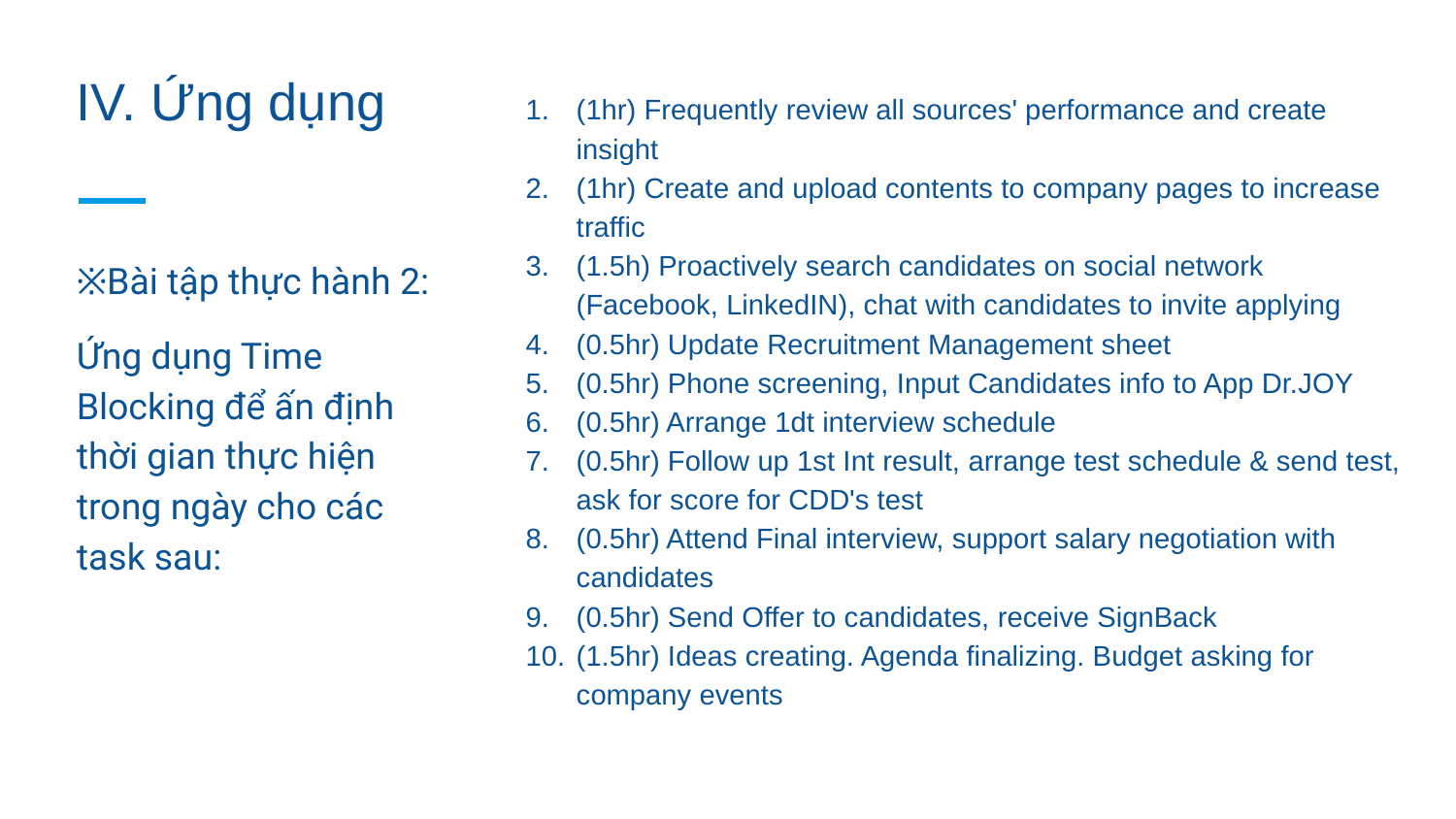

# IV. Ứng dụng
(1hr) Frequently review all sources' performance and create insight
(1hr) Create and upload contents to company pages to increase traffic
(1.5h) Proactively search candidates on social network (Facebook, LinkedIN), chat with candidates to invite applying
(0.5hr) Update Recruitment Management sheet
(0.5hr) Phone screening, Input Candidates info to App Dr.JOY
(0.5hr) Arrange 1dt interview schedule
(0.5hr) Follow up 1st Int result, arrange test schedule & send test, ask for score for CDD's test
(0.5hr) Attend Final interview, support salary negotiation with candidates
(0.5hr) Send Offer to candidates, receive SignBack
(1.5hr) Ideas creating. Agenda finalizing. Budget asking for company events

※Bài tập thực hành 2:
Ứng dụng Time Blocking để ấn định thời gian thực hiện trong ngày cho các task sau: